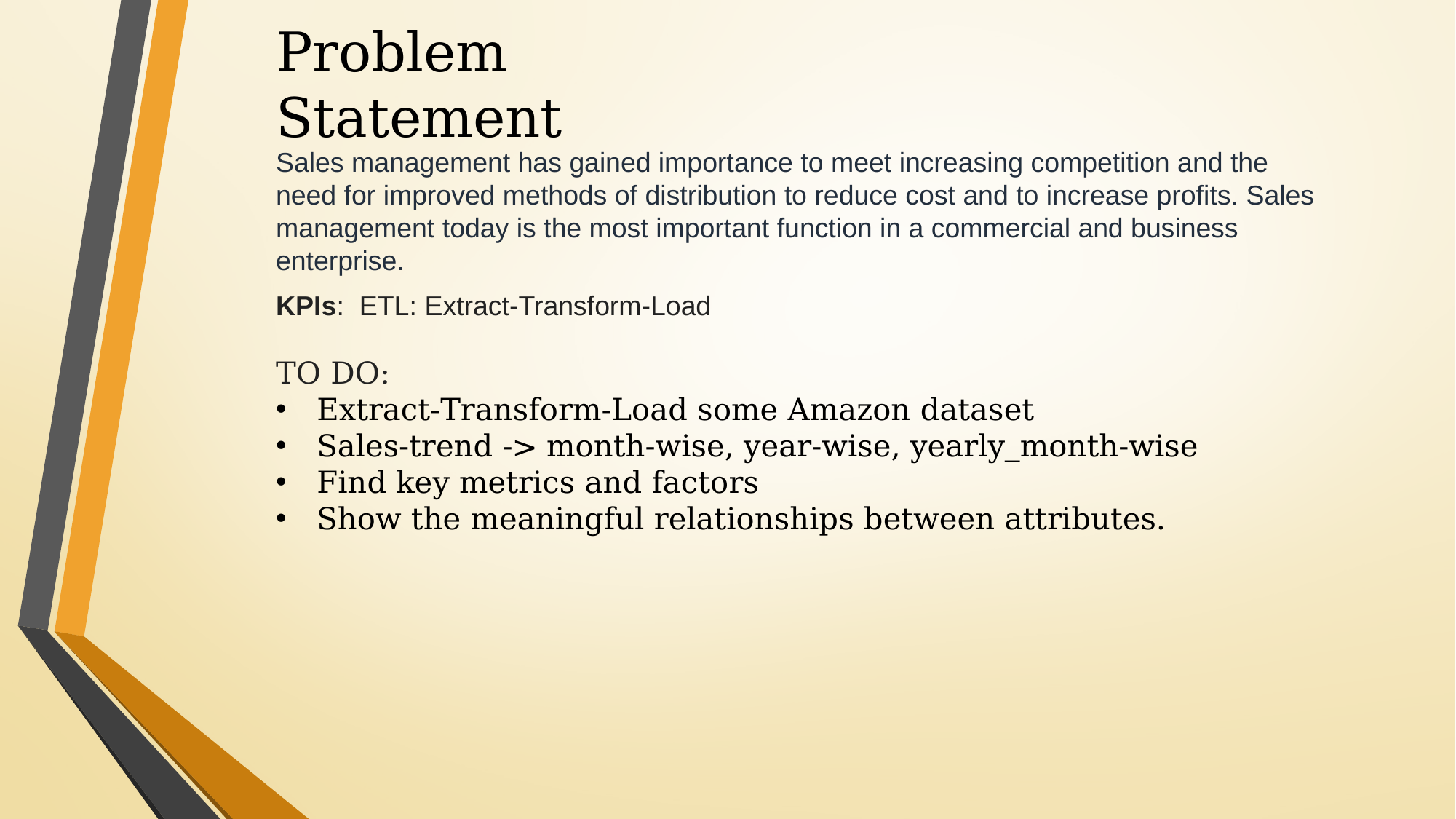

Problem Statement

Sales management has gained importance to meet increasing competition and the need for improved methods of distribution to reduce cost and to increase profits. Sales management today is the most important function in a commercial and business enterprise.
KPIs:  ETL: Extract-Transform-Load

TO DO:
Extract-Transform-Load some Amazon dataset
Sales-trend -> month-wise, year-wise, yearly_month-wise
Find key metrics and factors
Show the meaningful relationships between attributes.